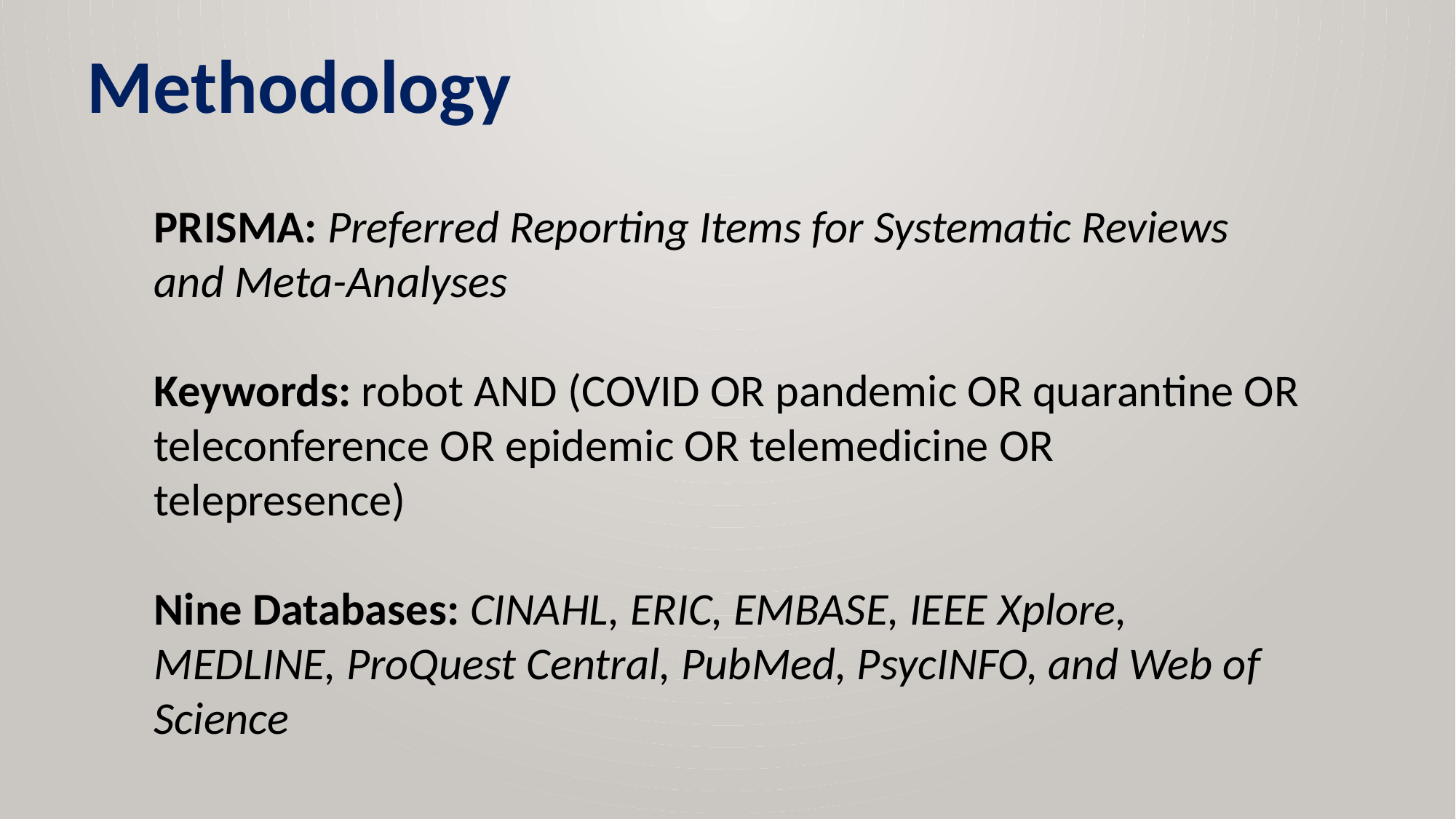

Methodology
PRISMA: Preferred Reporting Items for Systematic Reviews and Meta-Analyses

Keywords: robot AND (COVID OR pandemic OR quarantine OR teleconference OR epidemic OR telemedicine OR telepresence)

Nine Databases: CINAHL, ERIC, EMBASE, IEEE Xplore, MEDLINE, ProQuest Central, PubMed, PsycINFO, and Web of Science